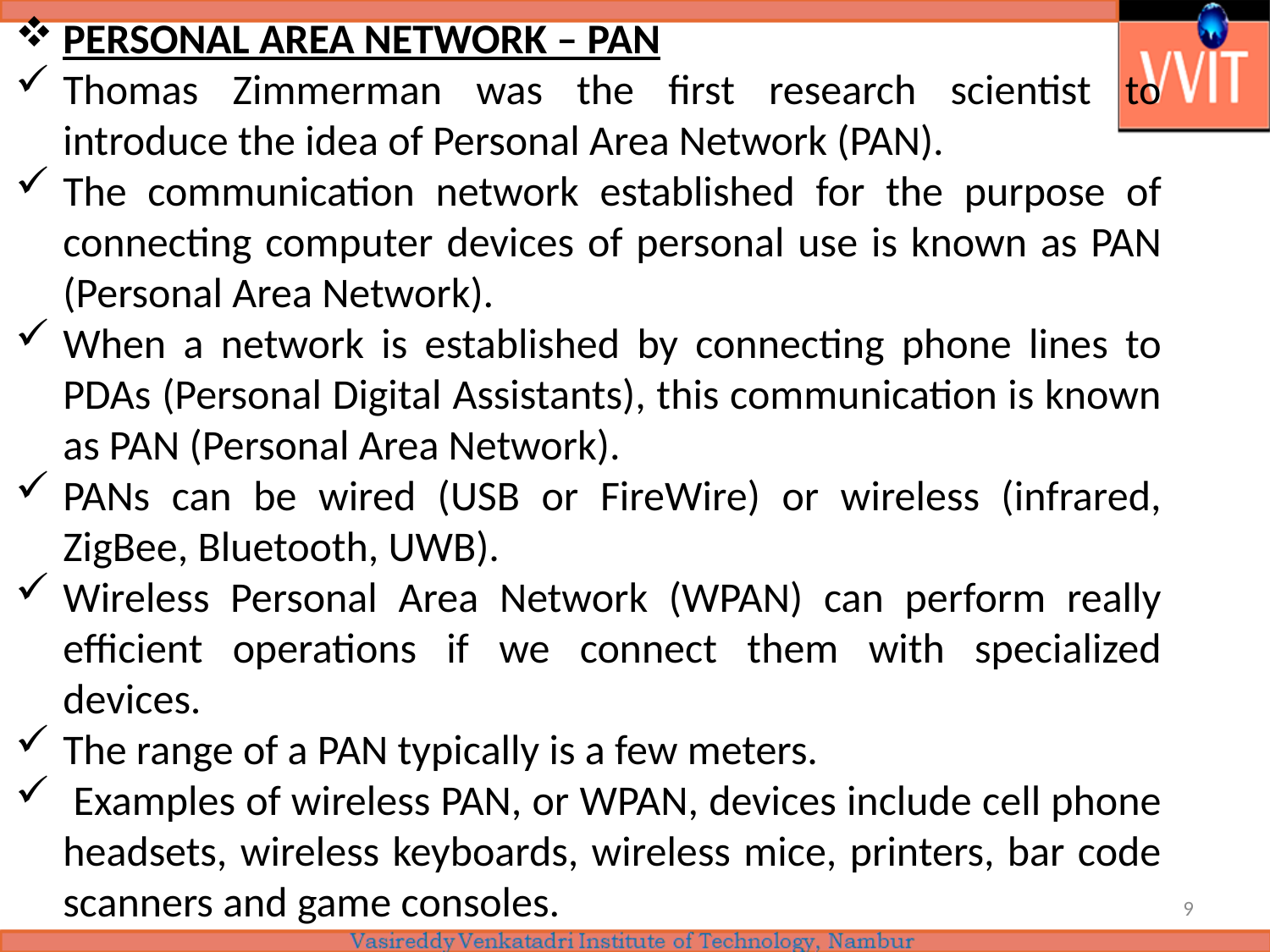

PERSONAL AREA NETWORK – PAN
Thomas Zimmerman was the first research scientist to introduce the idea of Personal Area Network (PAN).
The communication network established for the purpose of connecting computer devices of personal use is known as PAN (Personal Area Network).
When a network is established by connecting phone lines to PDAs (Personal Digital Assistants), this communication is known as PAN (Personal Area Network).
PANs can be wired (USB or FireWire) or wireless (infrared, ZigBee, Bluetooth, UWB).
Wireless Personal Area Network (WPAN) can perform really efficient operations if we connect them with specialized devices.
The range of a PAN typically is a few meters.
 Examples of wireless PAN, or WPAN, devices include cell phone headsets, wireless keyboards, wireless mice, printers, bar code scanners and game consoles.
9